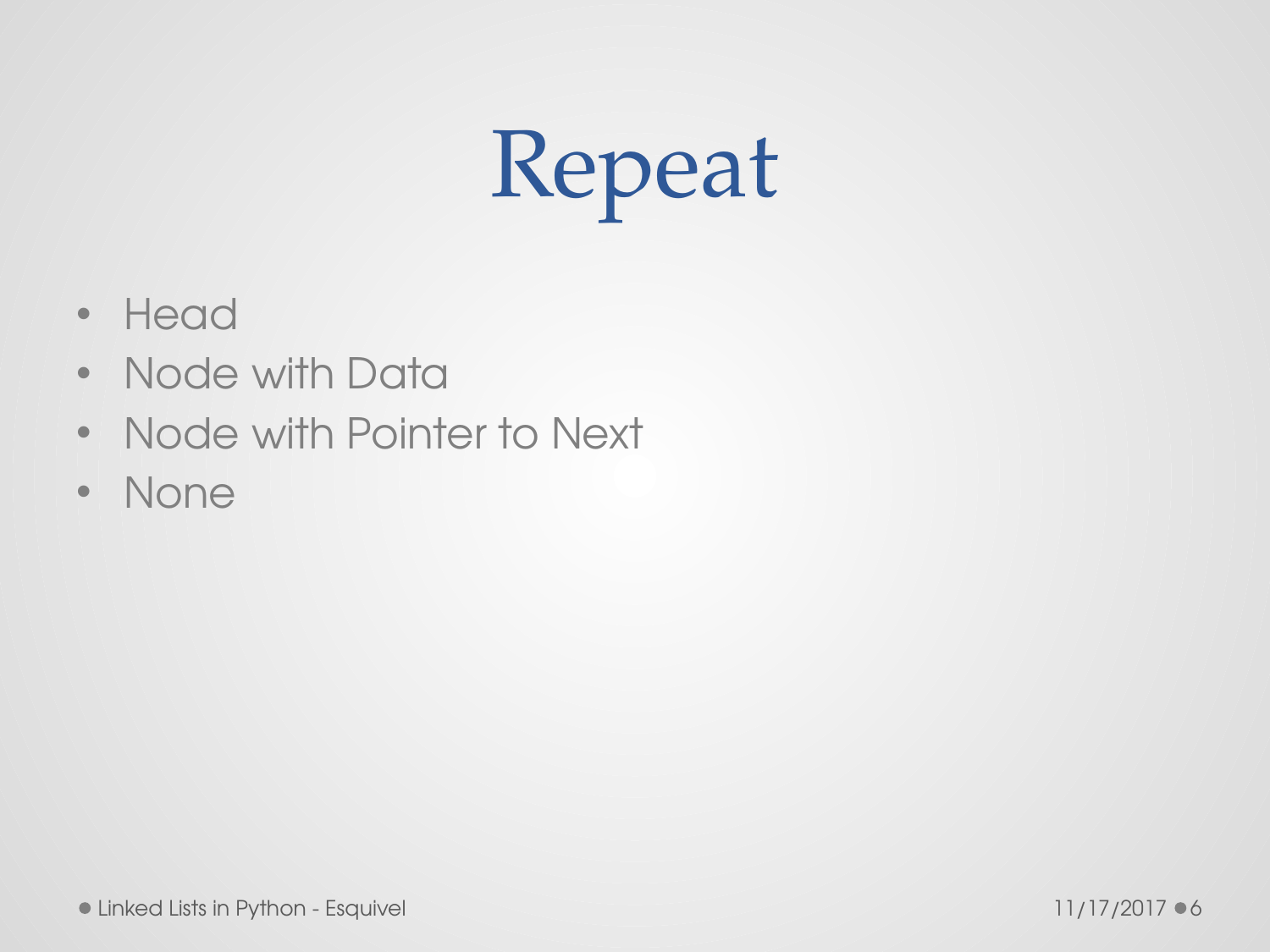

# Repeat

Head
Node with Data
Node with Pointer to Next
None
Linked Lists in Python - Esquivel
11/17/2017
6